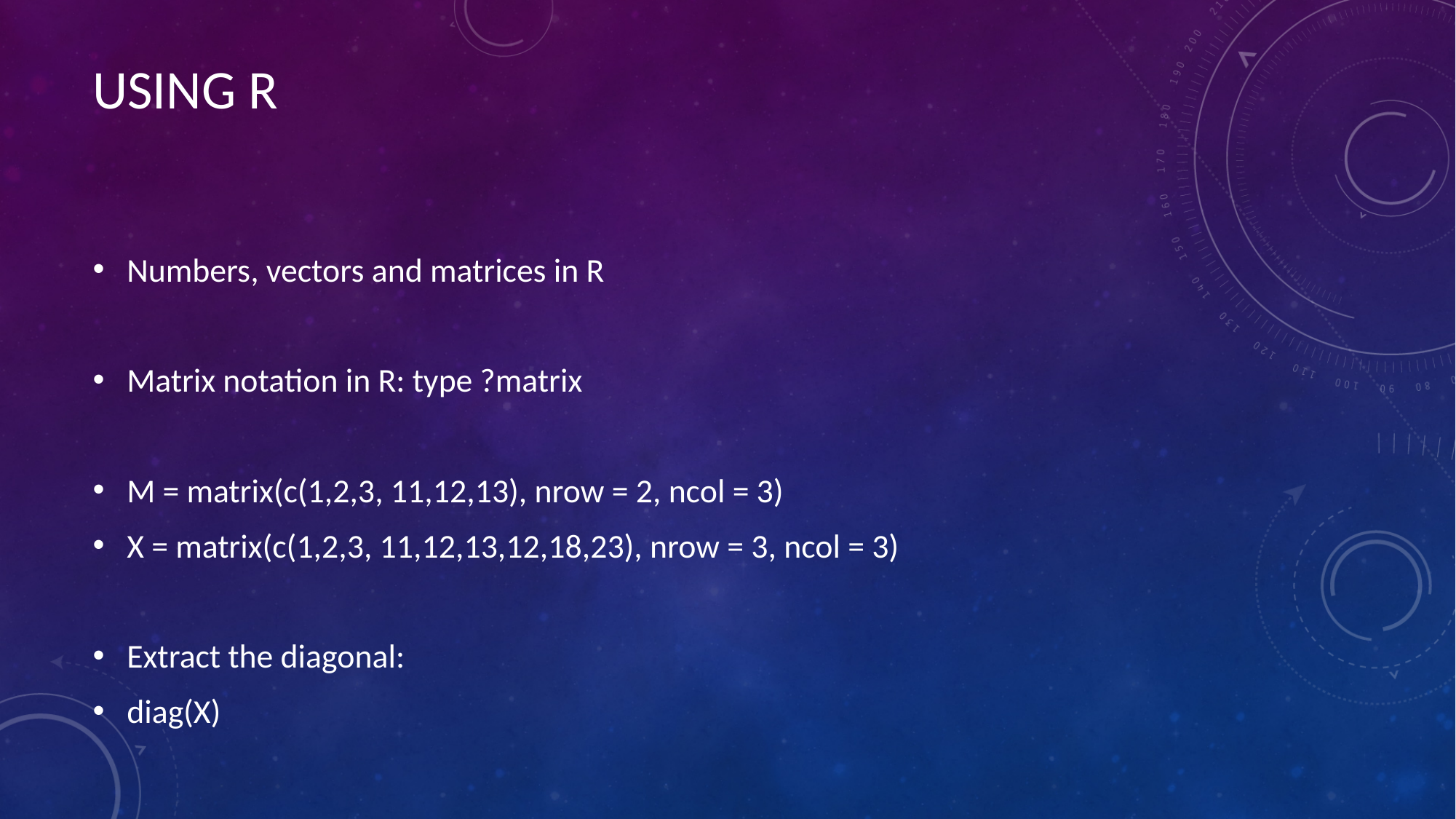

# Using R
Numbers, vectors and matrices in R

Matrix notation in R: type ?matrix

M = matrix(c(1,2,3, 11,12,13), nrow = 2, ncol = 3)
X = matrix(c(1,2,3, 11,12,13,12,18,23), nrow = 3, ncol = 3)

Extract the diagonal:
diag(X)